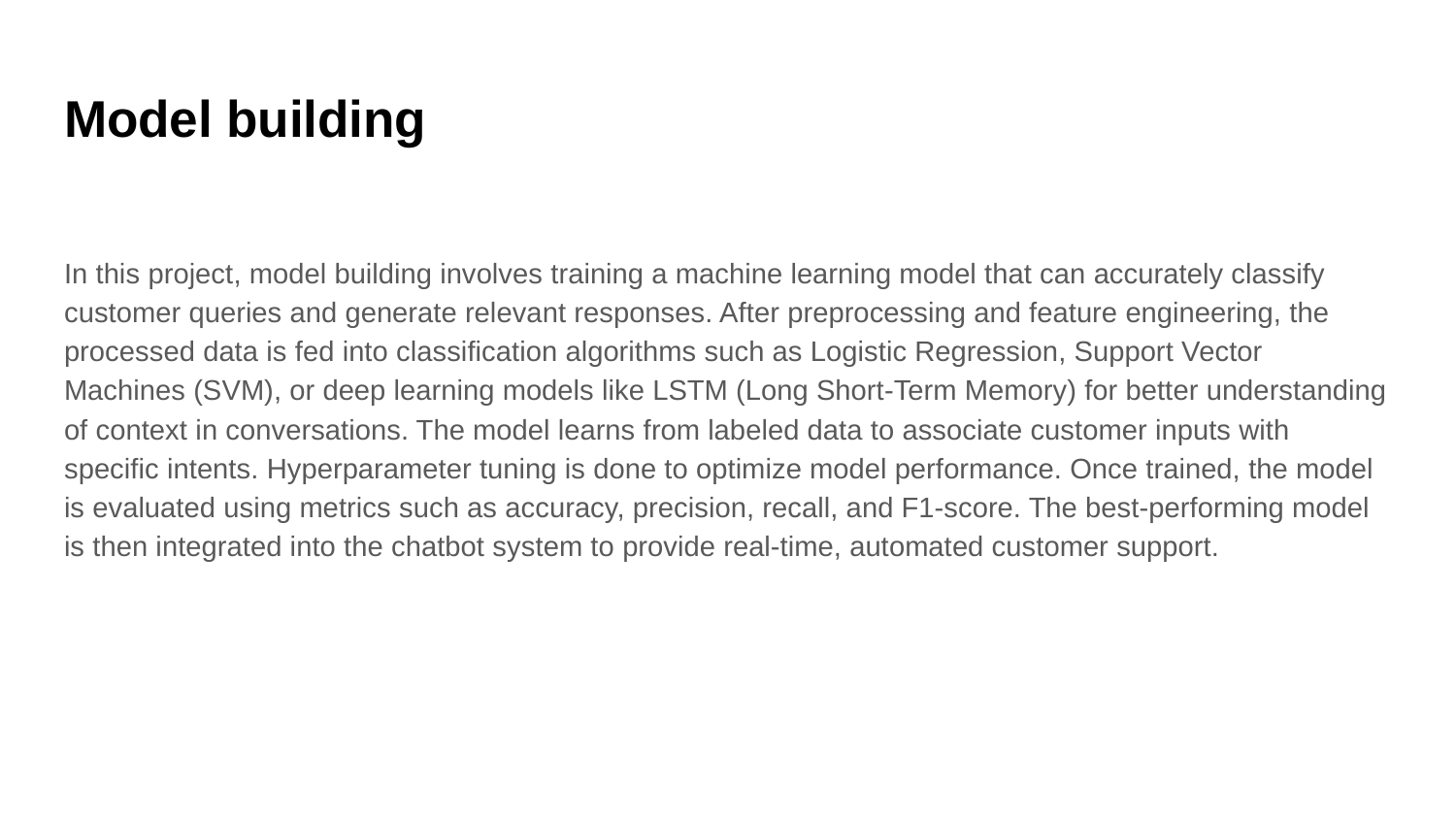

# Model building

In this project, model building involves training a machine learning model that can accurately classify customer queries and generate relevant responses. After preprocessing and feature engineering, the processed data is fed into classification algorithms such as Logistic Regression, Support Vector Machines (SVM), or deep learning models like LSTM (Long Short-Term Memory) for better understanding of context in conversations. The model learns from labeled data to associate customer inputs with specific intents. Hyperparameter tuning is done to optimize model performance. Once trained, the model is evaluated using metrics such as accuracy, precision, recall, and F1-score. The best-performing model is then integrated into the chatbot system to provide real-time, automated customer support.